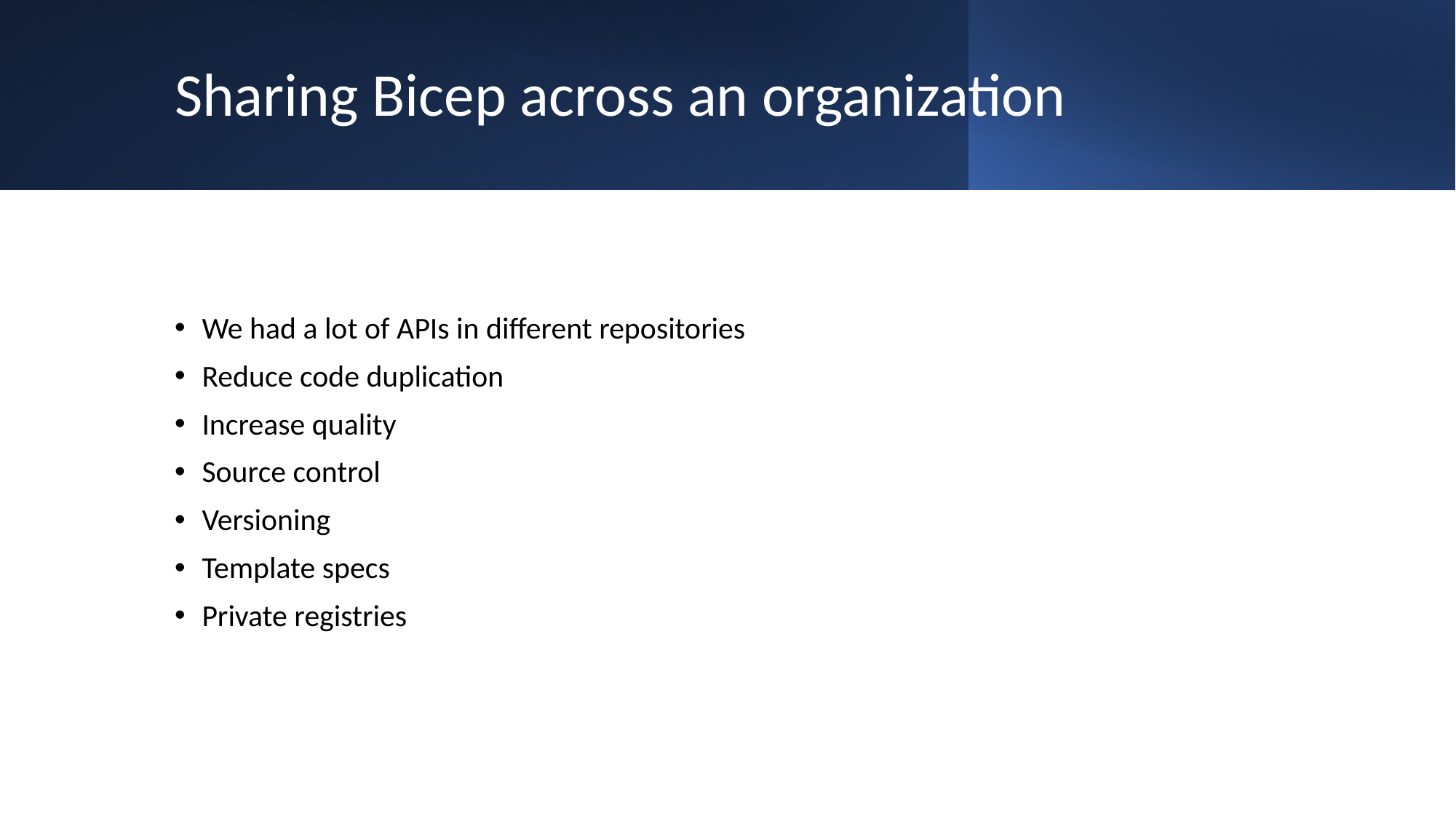

# Sharing Bicep across an organization
We had a lot of APIs in different repositories
Reduce code duplication
Increase quality
Source control
Versioning
Template specs
Private registries